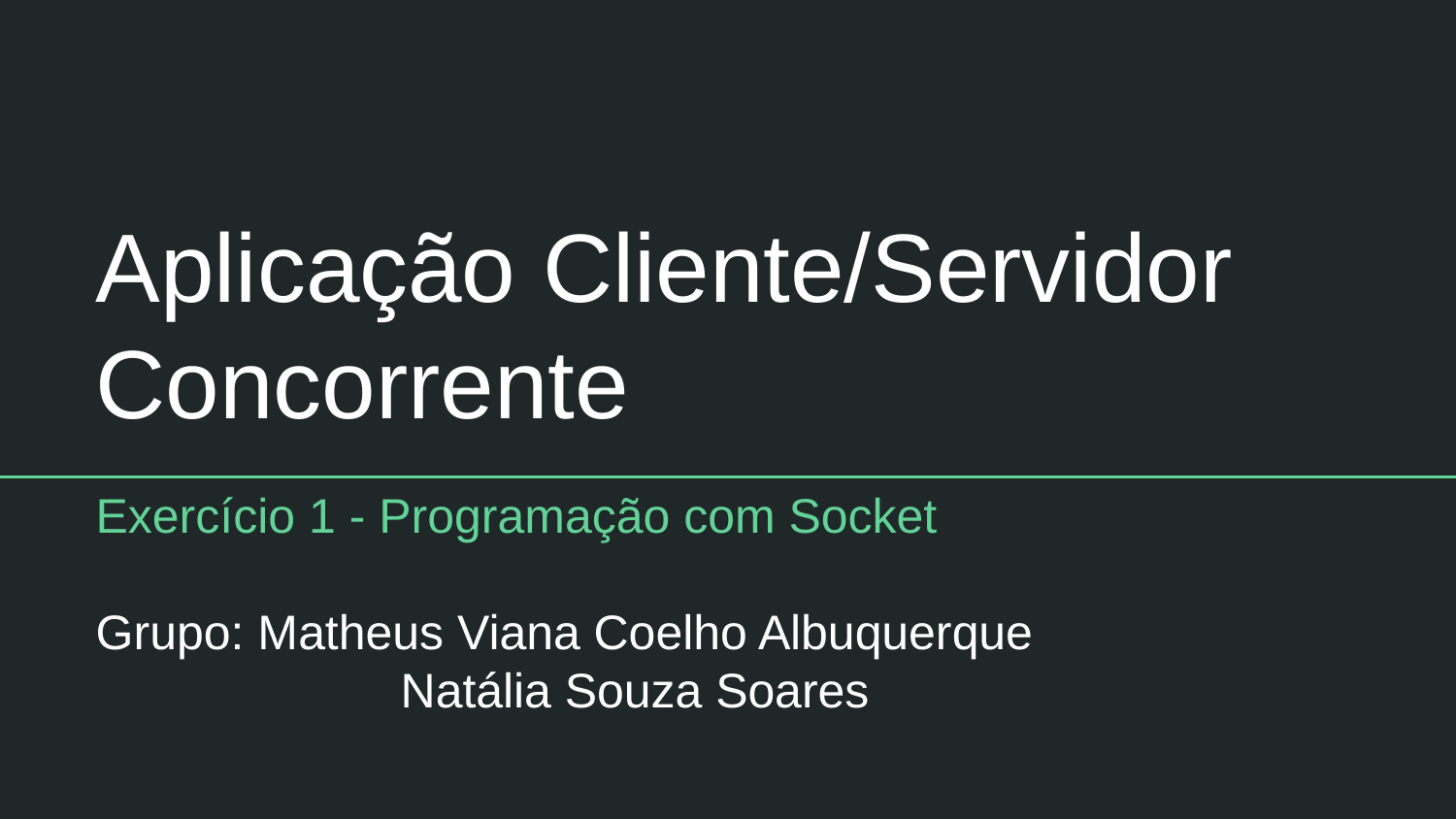

# Aplicação Cliente/Servidor Concorrente
Exercício 1 - Programação com Socket

Grupo: Matheus Viana Coelho Albuquerque
		 Natália Souza Soares